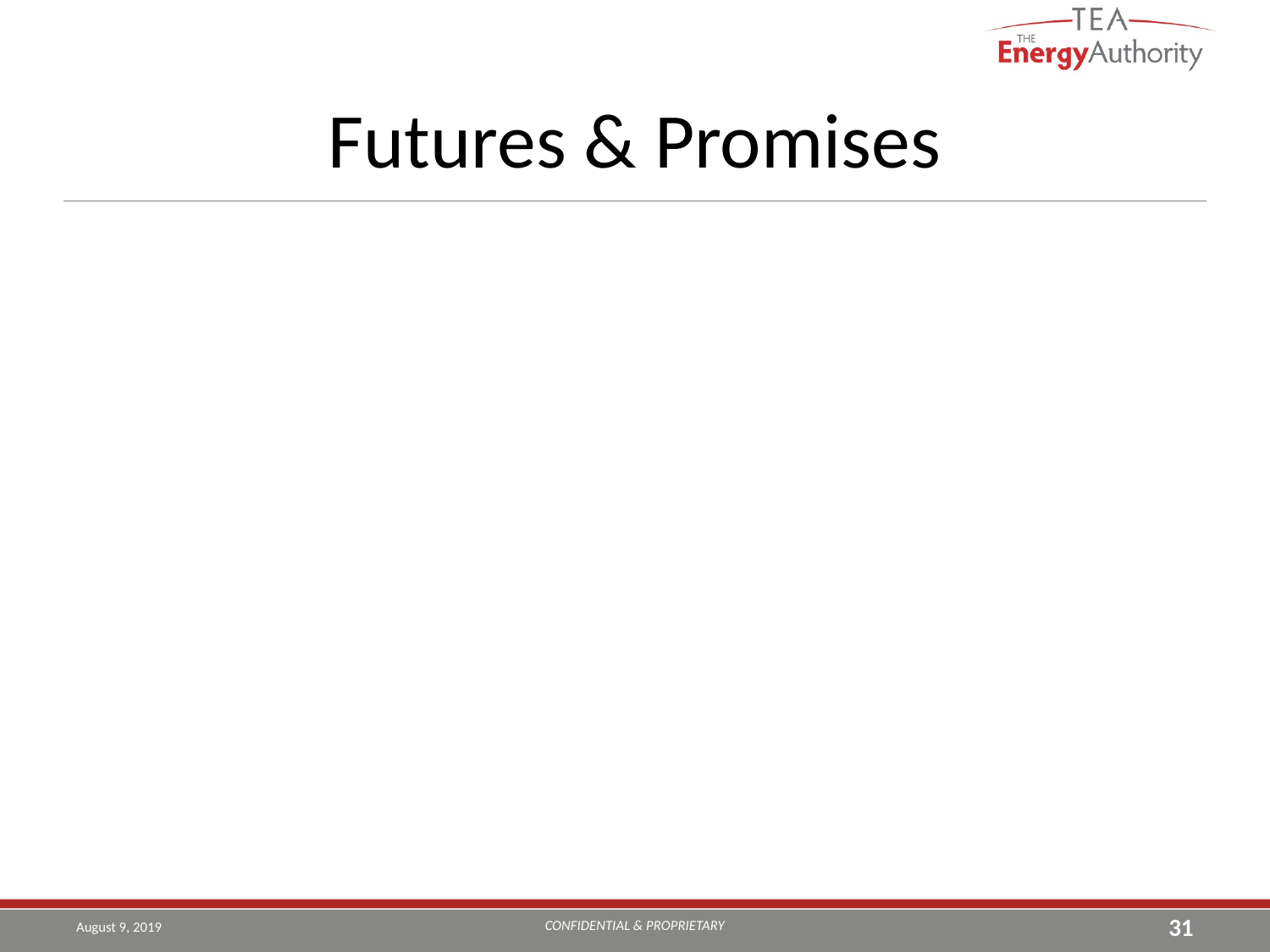

# Futures & Promises

CONFIDENTIAL & PROPRIETARY
August 9, 2019
31